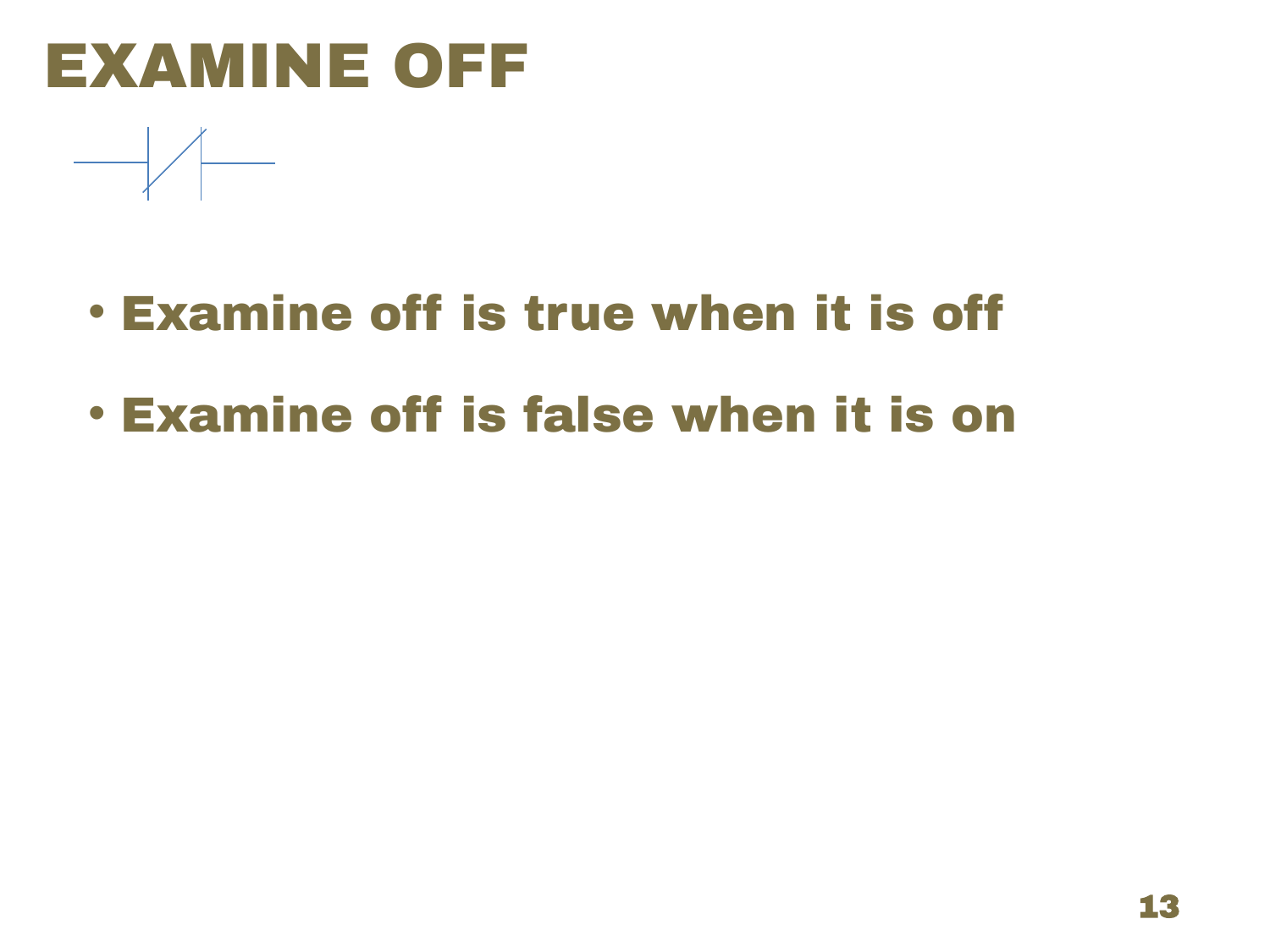

EXAMINE OFF
Examine off is true when it is off
Examine off is false when it is on
13